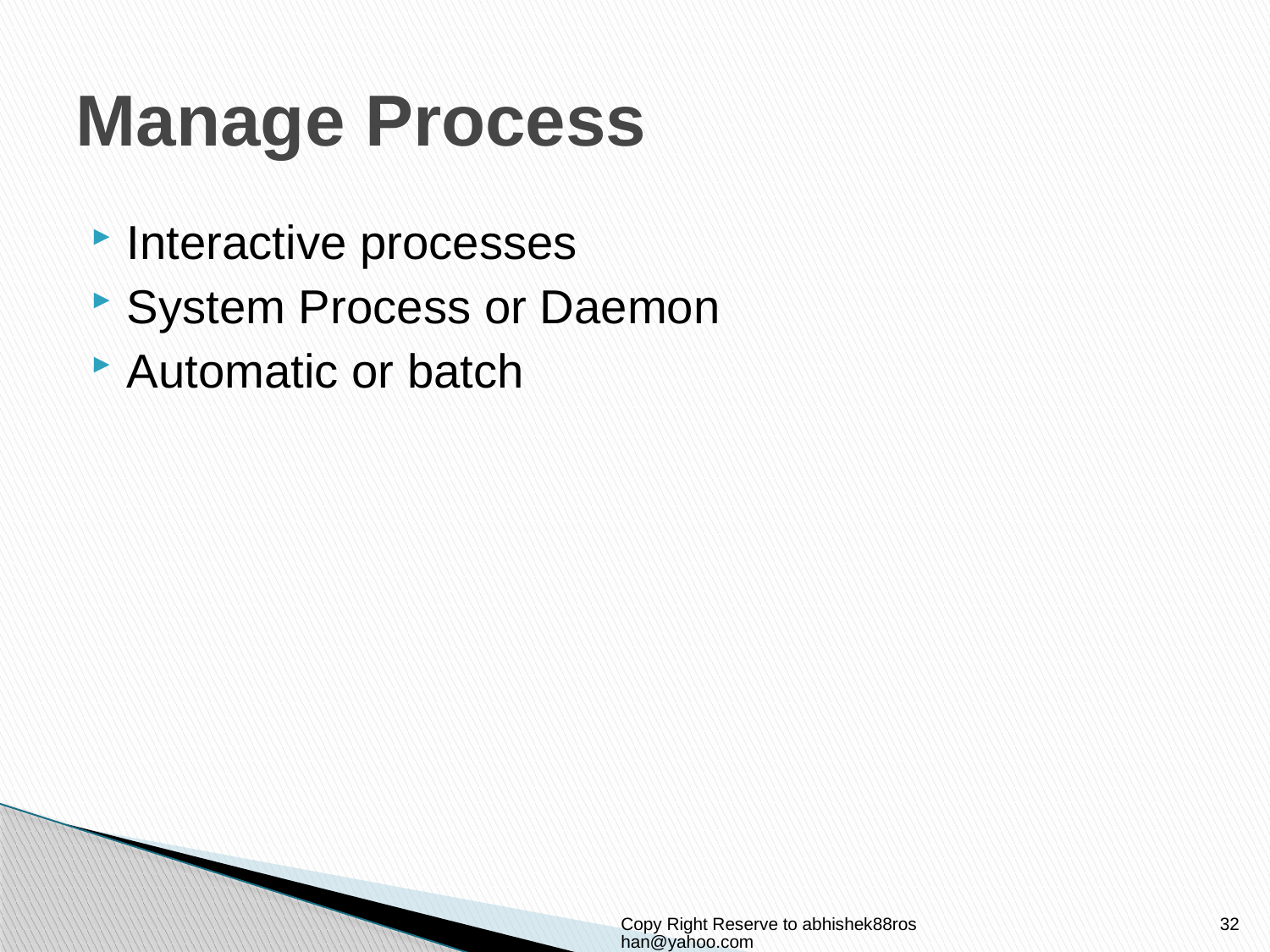

# Manage Process
Interactive processes
System Process or Daemon
Automatic or batch

Copy Right Reserve to abhishek88roshan@yahoo.com
32